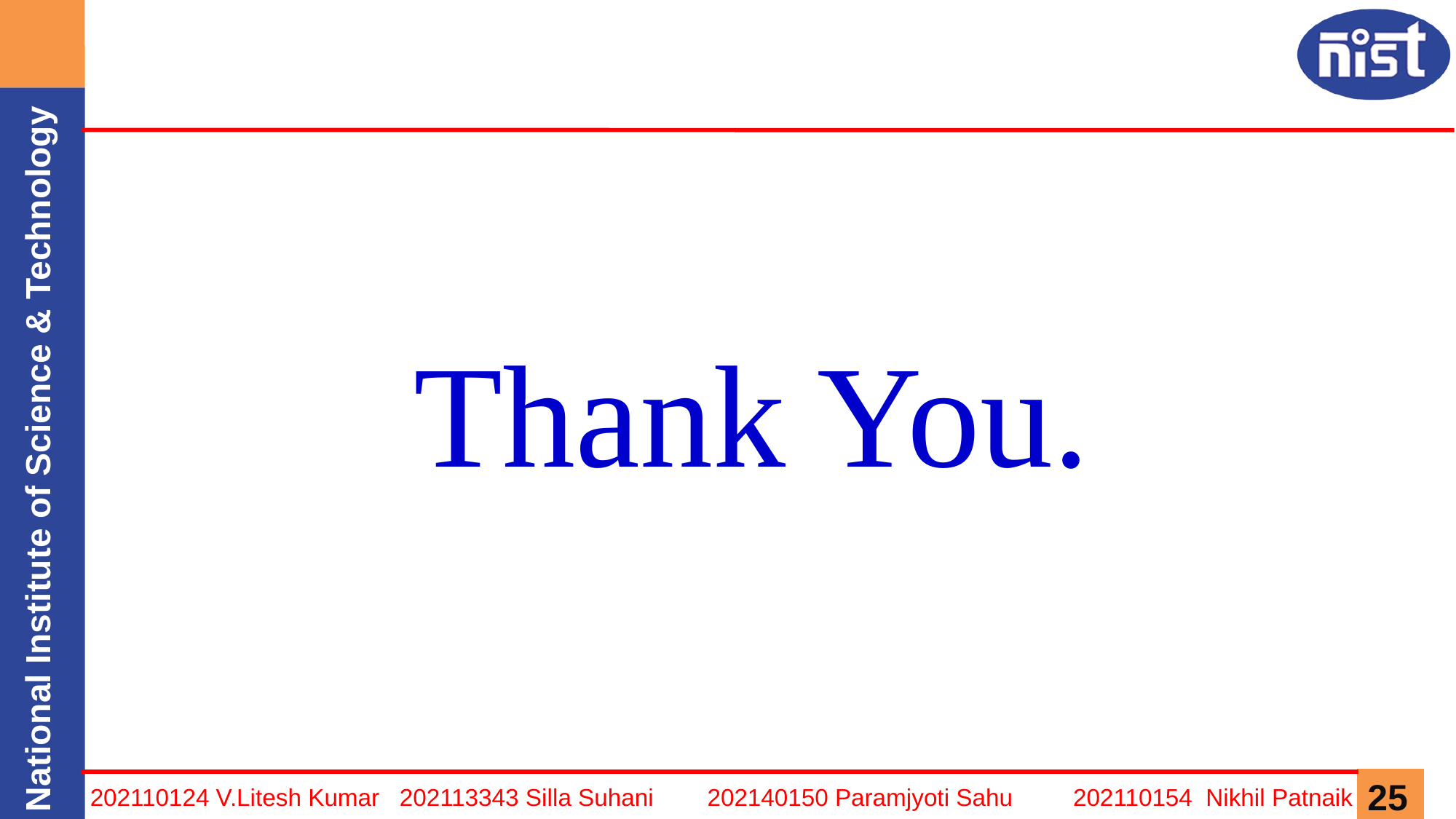

# Thank You.

202110124 V.Litesh Kumar   202113343 Silla Suhani        202140150 Paramjyoti Sahu         202110154  Nikhil Patnaik